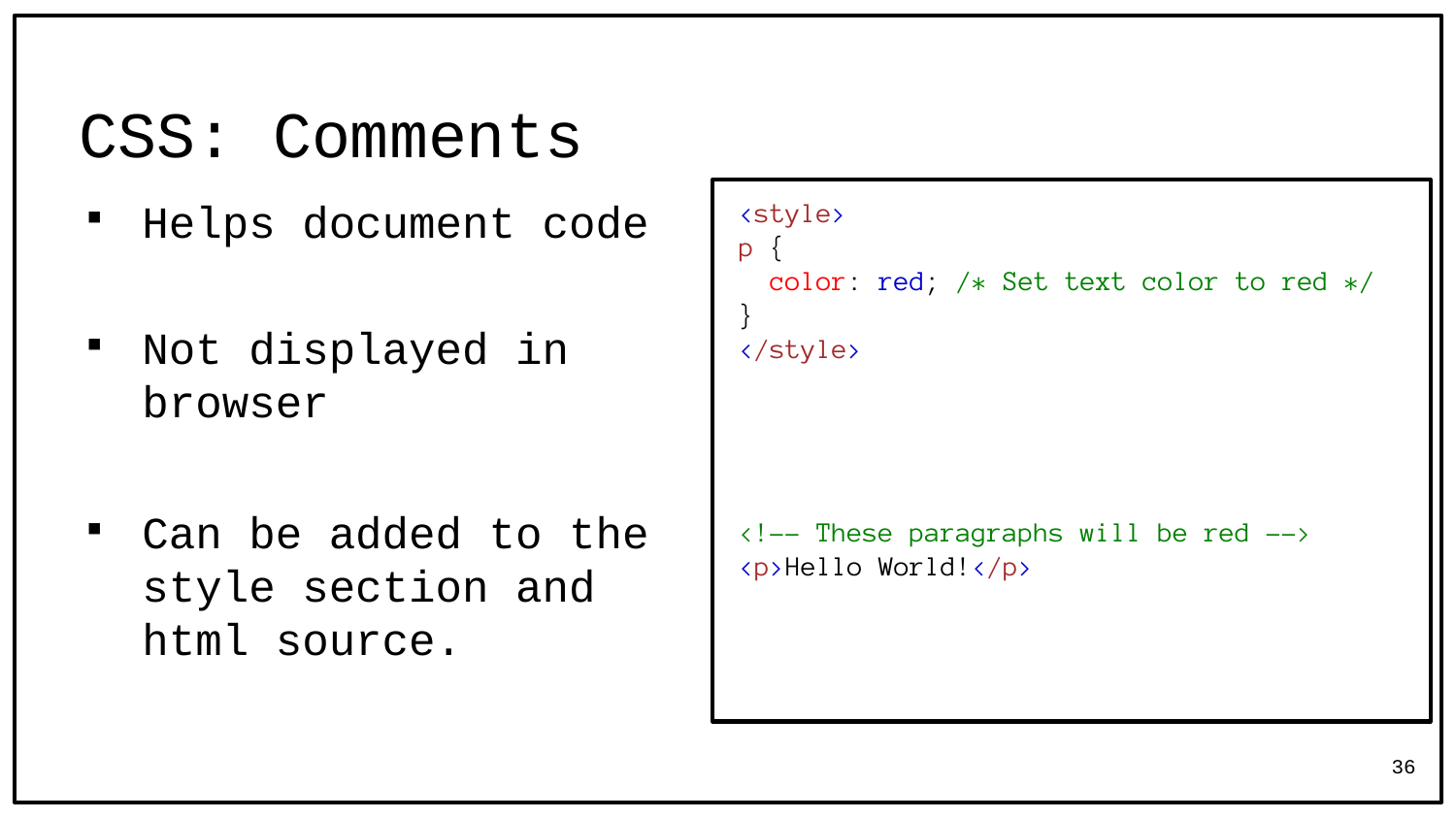

# CSS: Comments
Helps document code

Not displayed in browser

Can be added to the style section and html source.

<style>
p {
  color: red; /* Set text color to red */
}
</style>

<!-- These paragraphs will be red -->
<p>Hello World!</p>
36